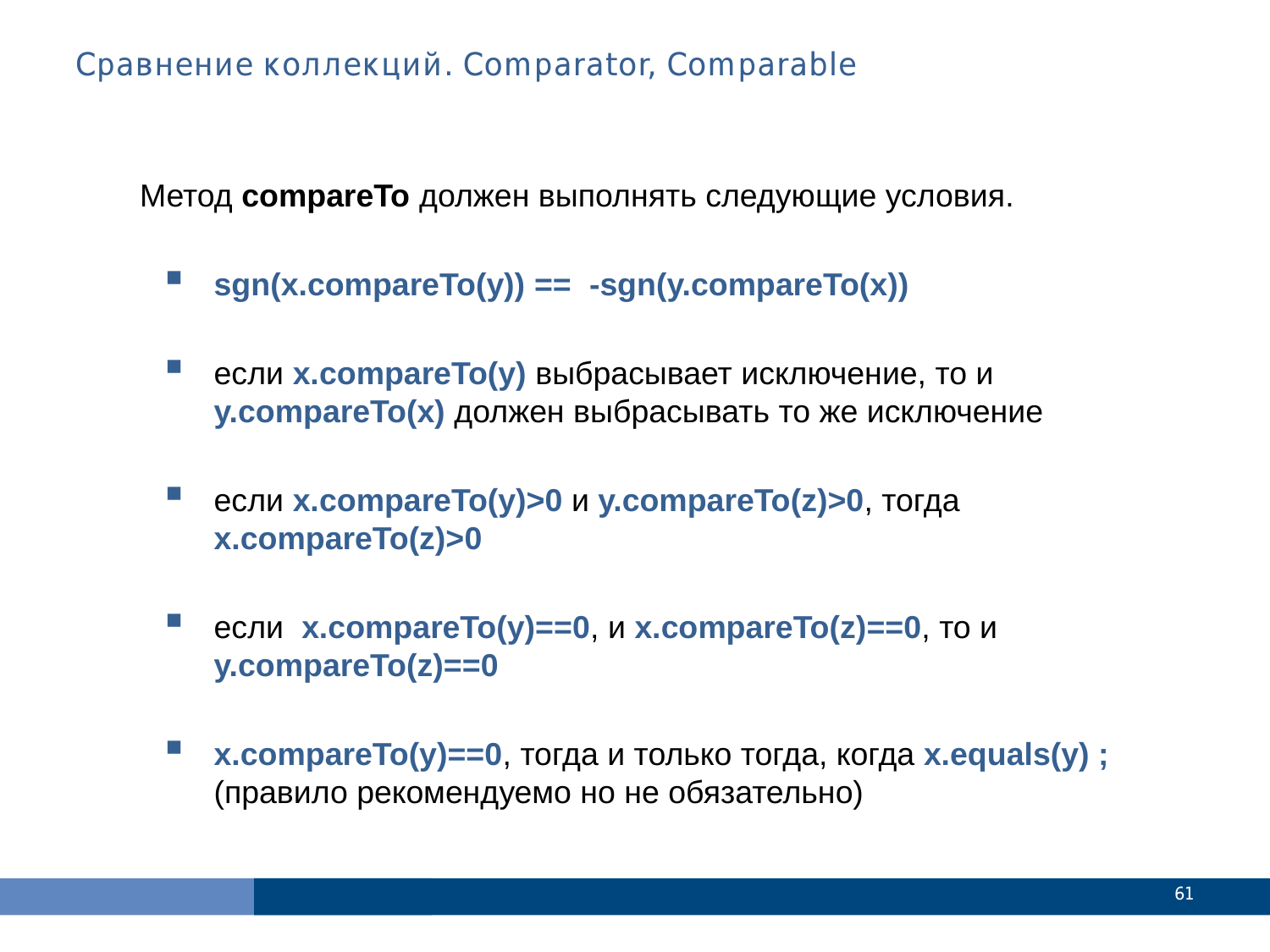

Сравнение коллекций. Comparator, Comparable
Метод compareTo должен выполнять следующие условия.

sgn(x.compareTo(y)) ==  -sgn(y.compareTo(x))

если x.compareTo(y) выбрасывает исключение, то и y.compareTo(x) должен выбрасывать то же исключение

если x.compareTo(y)>0 и y.compareTo(z)>0, тогда x.compareTo(z)>0

если  x.compareTo(y)==0, и x.compareTo(z)==0, то и y.compareTo(z)==0

x.compareTo(y)==0, тогда и только тогда, когда x.equals(y) ; (правило рекомендуемо но не обязательно)
61